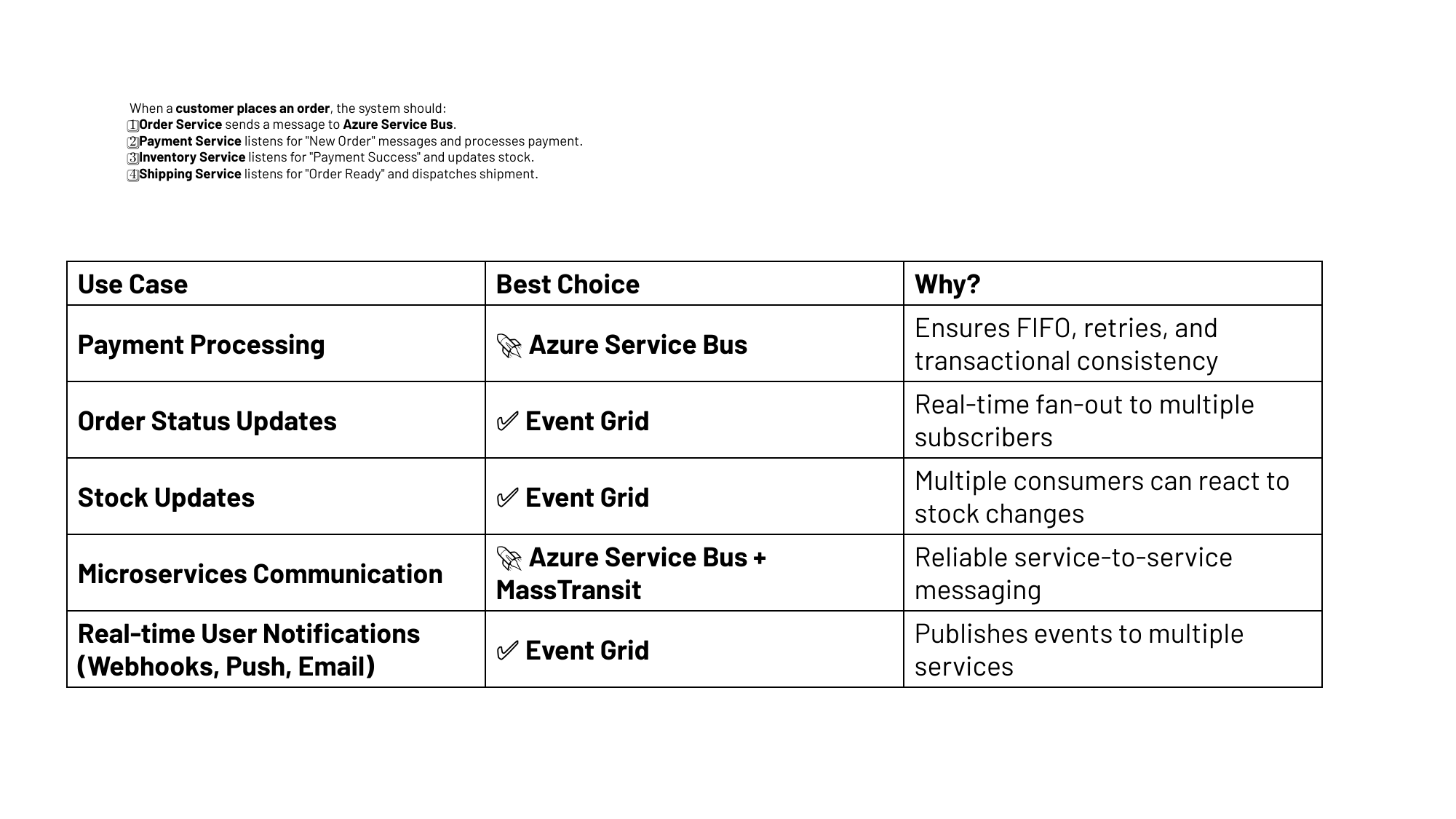

When a customer places an order, the system should:
1️⃣ Order Service sends a message to Azure Service Bus.
2️⃣ Payment Service listens for "New Order" messages and processes payment.
3️⃣ Inventory Service listens for "Payment Success" and updates stock.
4️⃣ Shipping Service listens for "Order Ready" and dispatches shipment.
| Use Case | Best Choice | Why? |
| --- | --- | --- |
| Payment Processing | 🚀 Azure Service Bus | Ensures FIFO, retries, and transactional consistency |
| Order Status Updates | ✅ Event Grid | Real-time fan-out to multiple subscribers |
| Stock Updates | ✅ Event Grid | Multiple consumers can react to stock changes |
| Microservices Communication | 🚀 Azure Service Bus + MassTransit | Reliable service-to-service messaging |
| Real-time User Notifications (Webhooks, Push, Email) | ✅ Event Grid | Publishes events to multiple services |